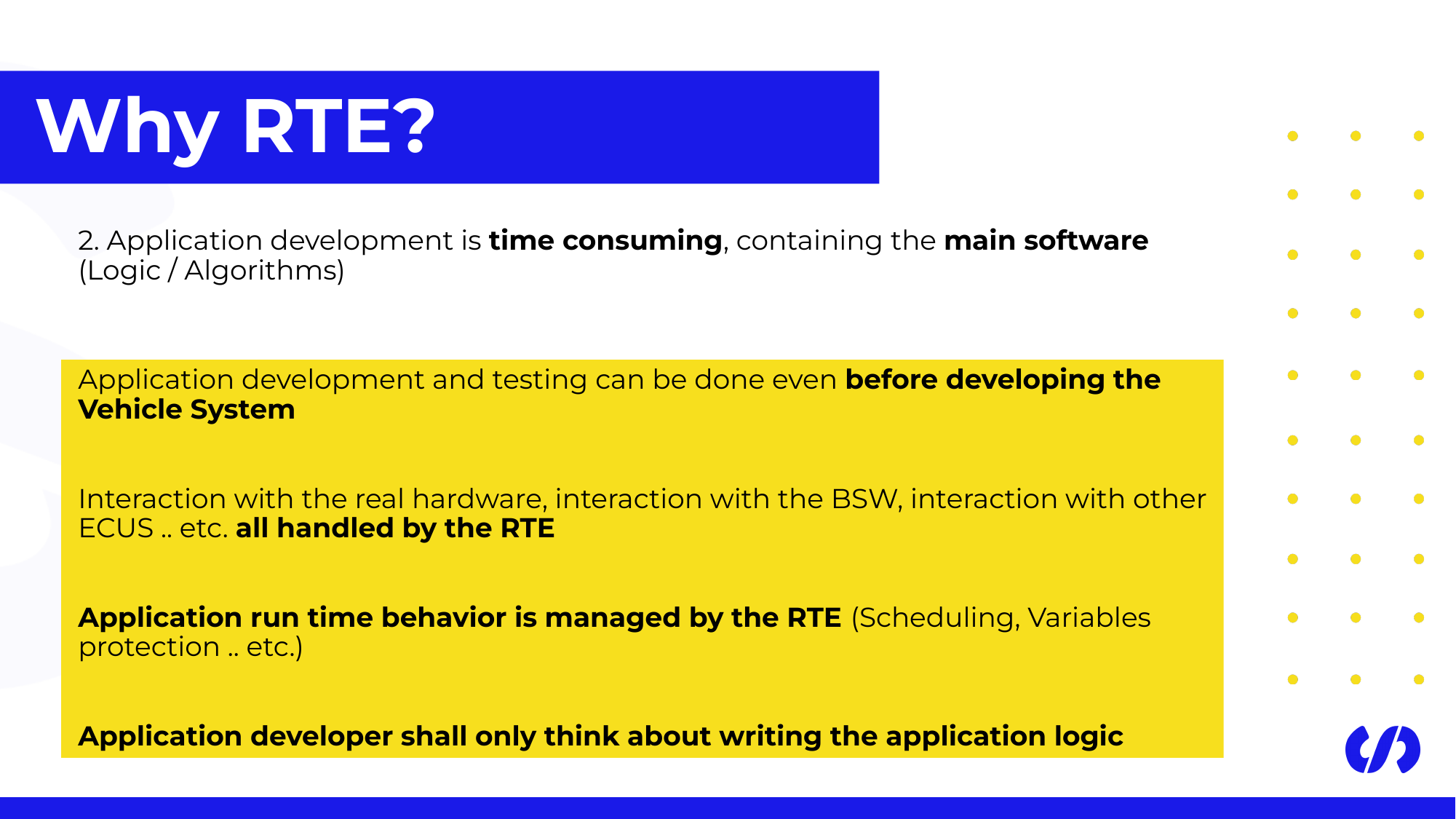

# Why RTE?
2. Application development is time consuming, containing the main software (Logic / Algorithms)
Application development and testing can be done even before developing the Vehicle System

Interaction with the real hardware, interaction with the BSW, interaction with other ECUS .. etc. all handled by the RTE

Application run time behavior is managed by the RTE (Scheduling, Variables protection .. etc.)

Application developer shall only think about writing the application logic